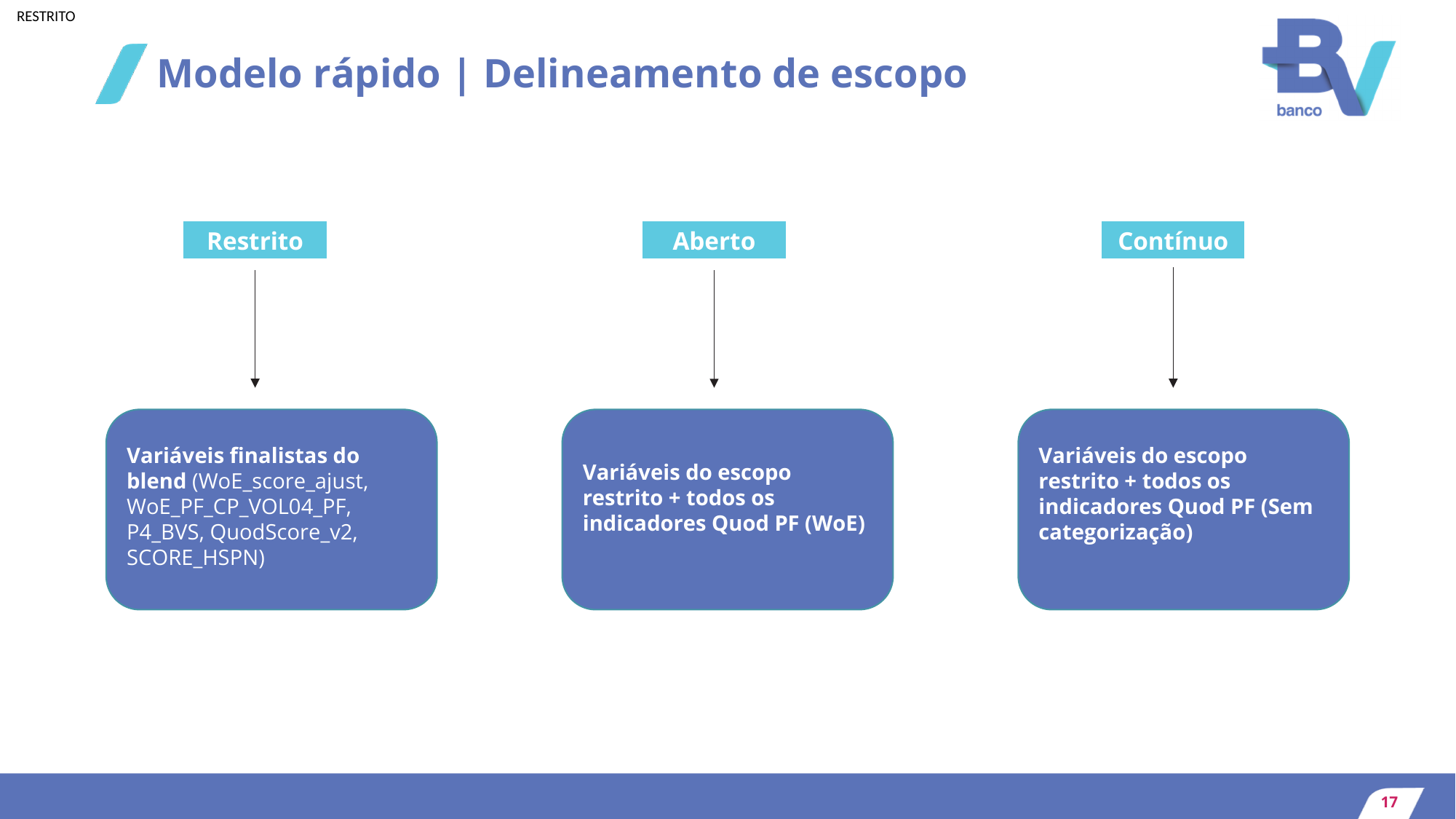

# Modelo rápido | Delineamento de escopo
Restrito
Aberto
Contínuo

Variáveis finalistas do blend (WoE_score_ajust, WoE_PF_CP_VOL04_PF,
P4_BVS, QuodScore_v2, SCORE_HSPN)

Variáveis do escopo restrito + todos os indicadores Quod PF (WoE)

Variáveis do escopo restrito + todos os indicadores Quod PF (Sem categorização)

17